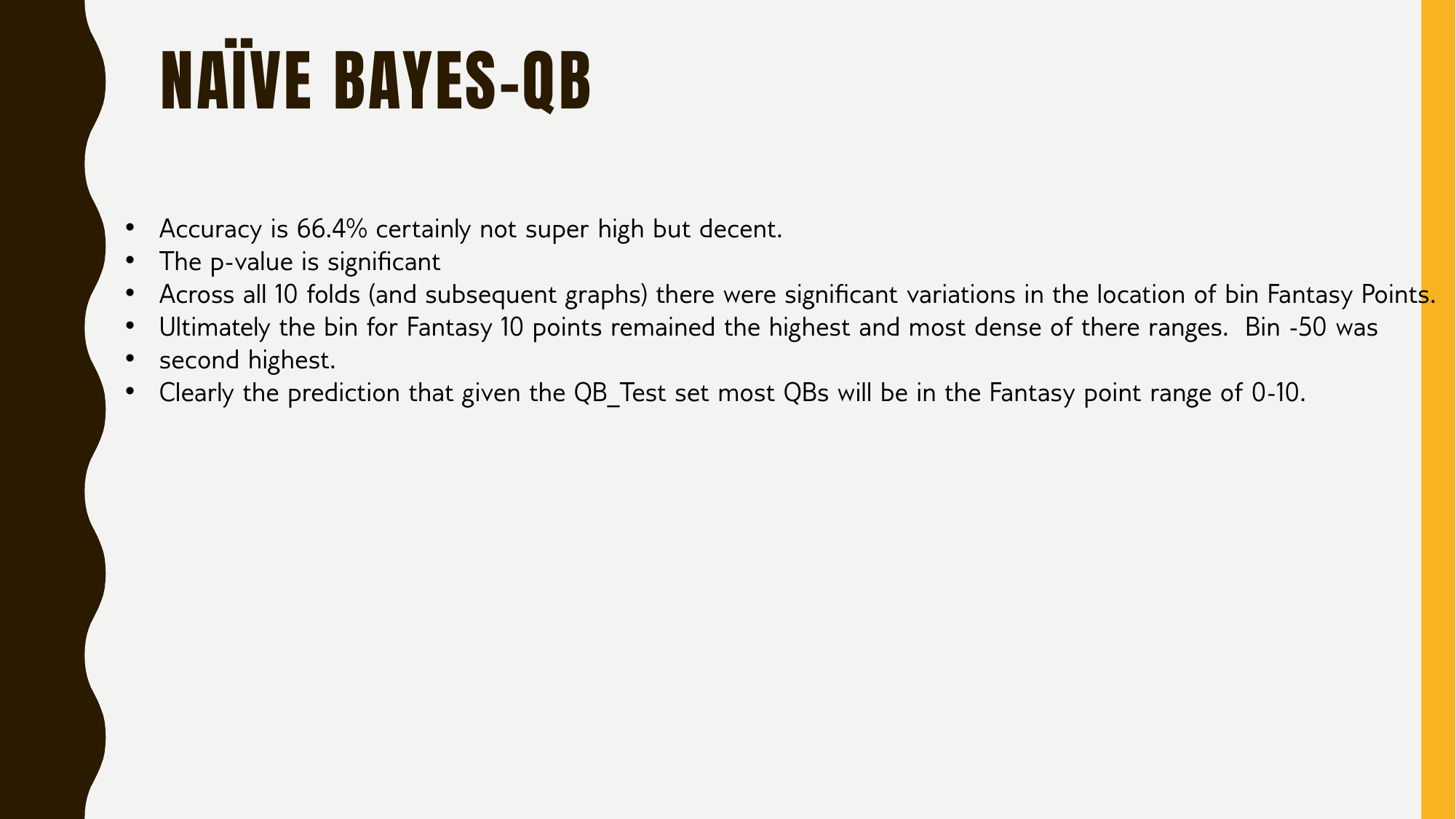

# Naïve Bayes-QB
Accuracy is 66.4% certainly not super high but decent.
The p-value is significant
Across all 10 folds (and subsequent graphs) there were significant variations in the location of bin Fantasy Points.
Ultimately the bin for Fantasy 10 points remained the highest and most dense of there ranges.  Bin -50 was
second highest.
Clearly the prediction that given the QB_Test set most QBs will be in the Fantasy point range of 0-10.